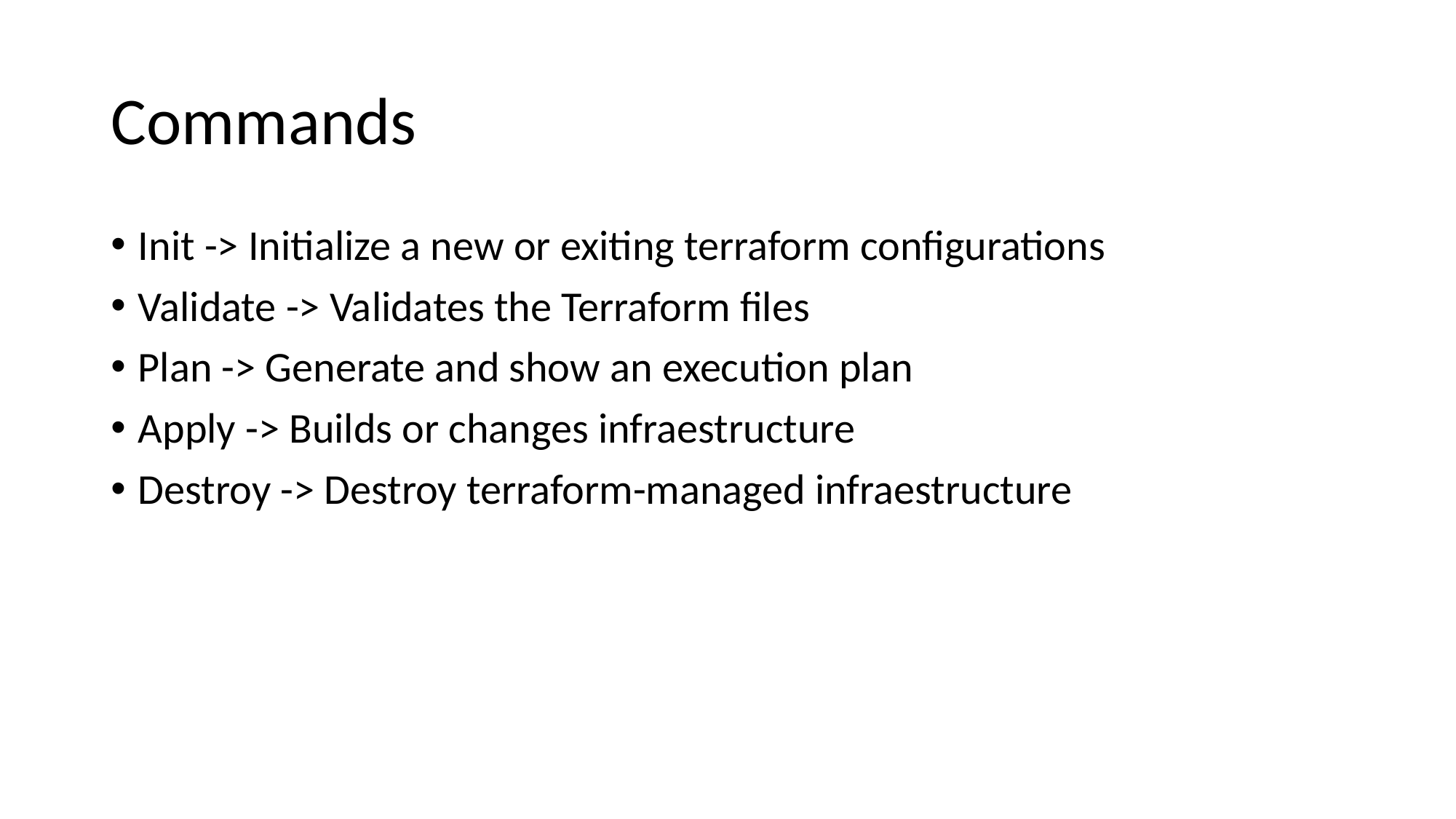

# Commands
Init -> Initialize a new or exiting terraform configurations
Validate -> Validates the Terraform files
Plan -> Generate and show an execution plan
Apply -> Builds or changes infraestructure
Destroy -> Destroy terraform-managed infraestructure